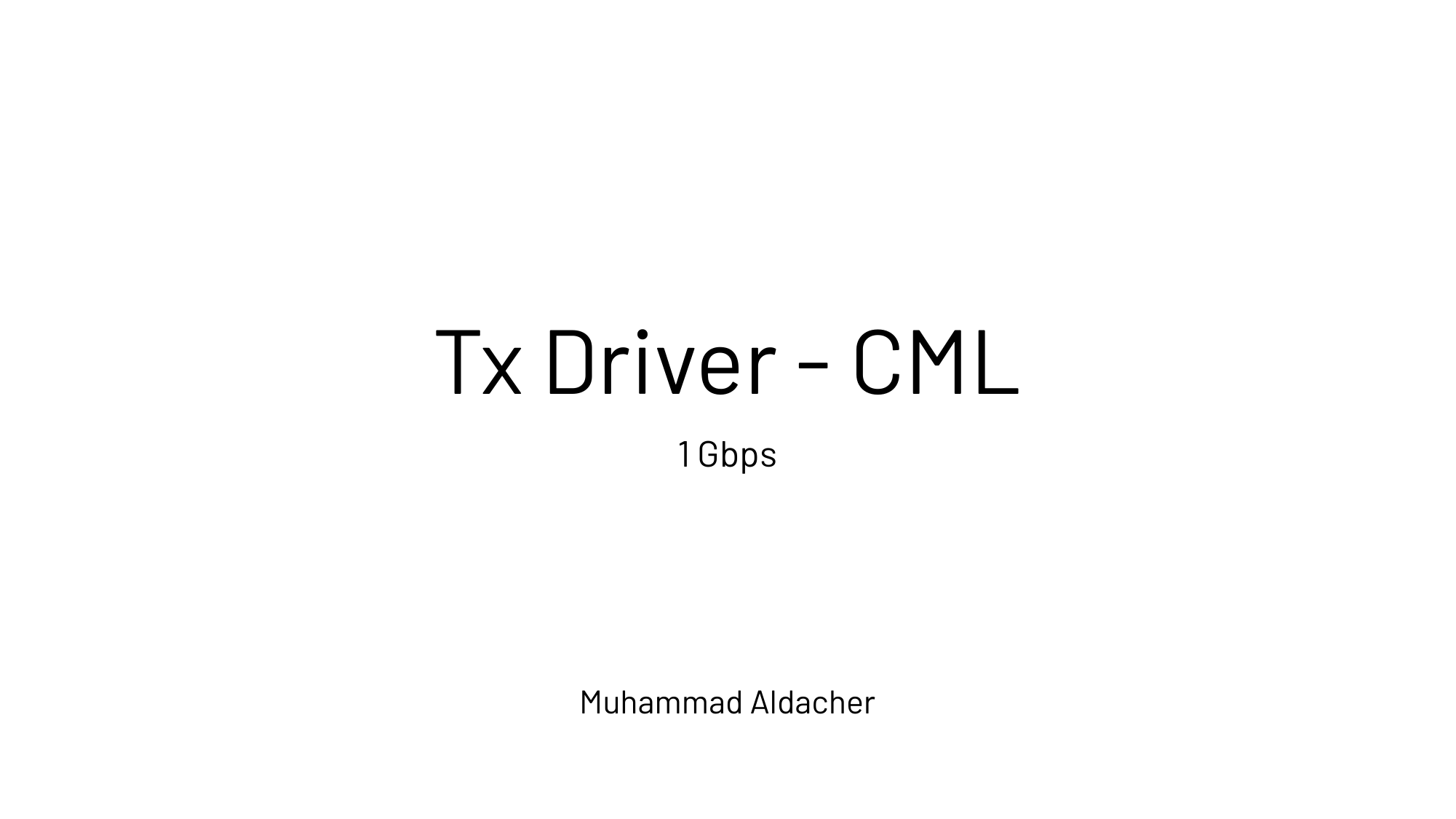

# Tx Driver - CML
1 Gbps

Muhammad Aldacher